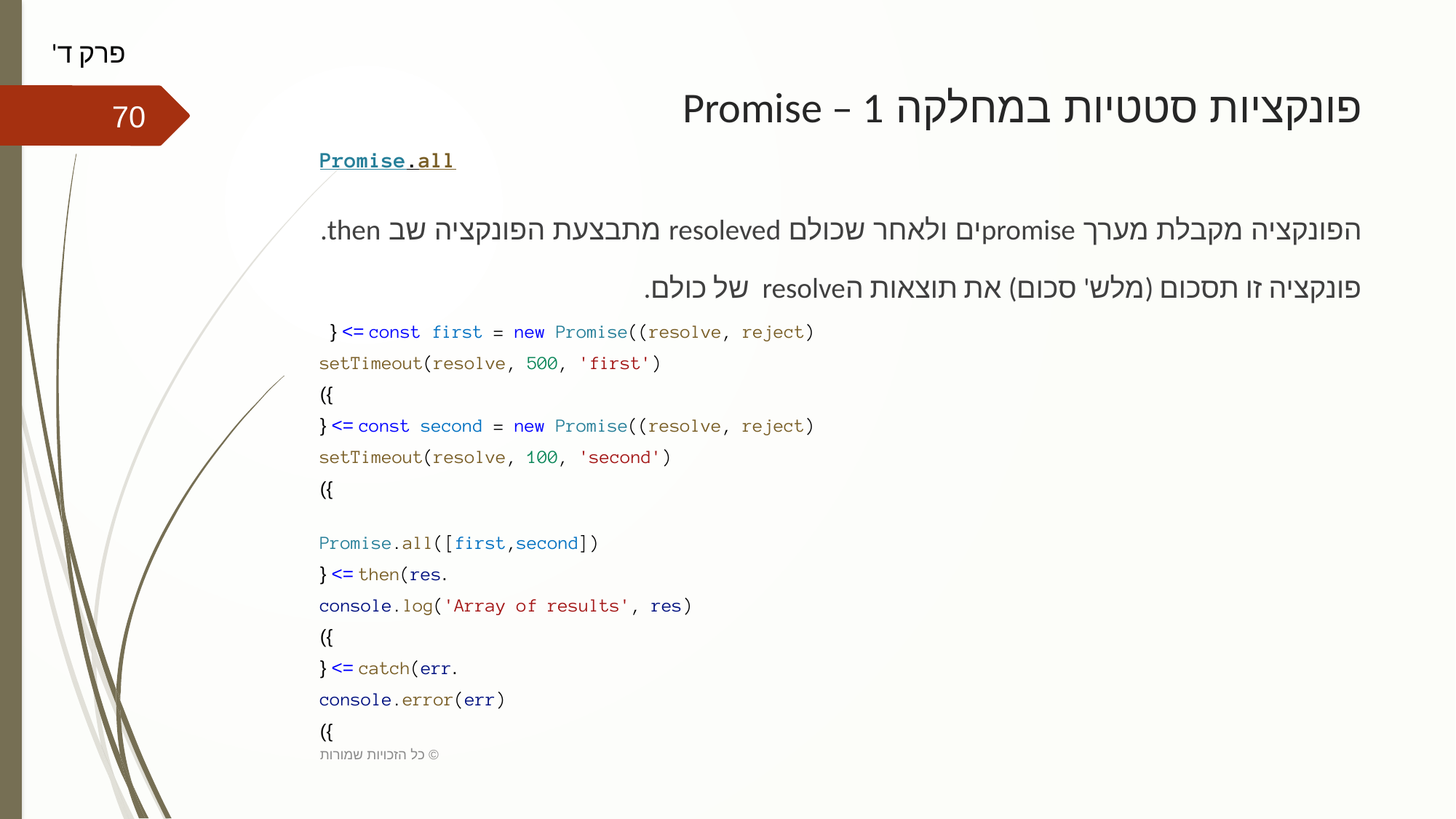

פרק ד'
# פונקציות סטטיות במחלקה Promise – 1
70
Promise.all
הפונקציה מקבלת מערך promiseים ולאחר שכולם resoleved מתבצעת הפונקציה שב then.
פונקציה זו תסכום (מלש' סכום) את תוצאות הresolve  של כולם.
const first = new Promise((resolve, reject) => {
    setTimeout(resolve, 500, 'first')
})
const second = new Promise((resolve, reject) => {
    setTimeout(resolve, 100, 'second')
})
Promise.all([first,second])
  .then(res => {
    console.log('Array of results', res)
})
.catch(err => {
    console.error(err)
})

כל הזכויות שמורות ©